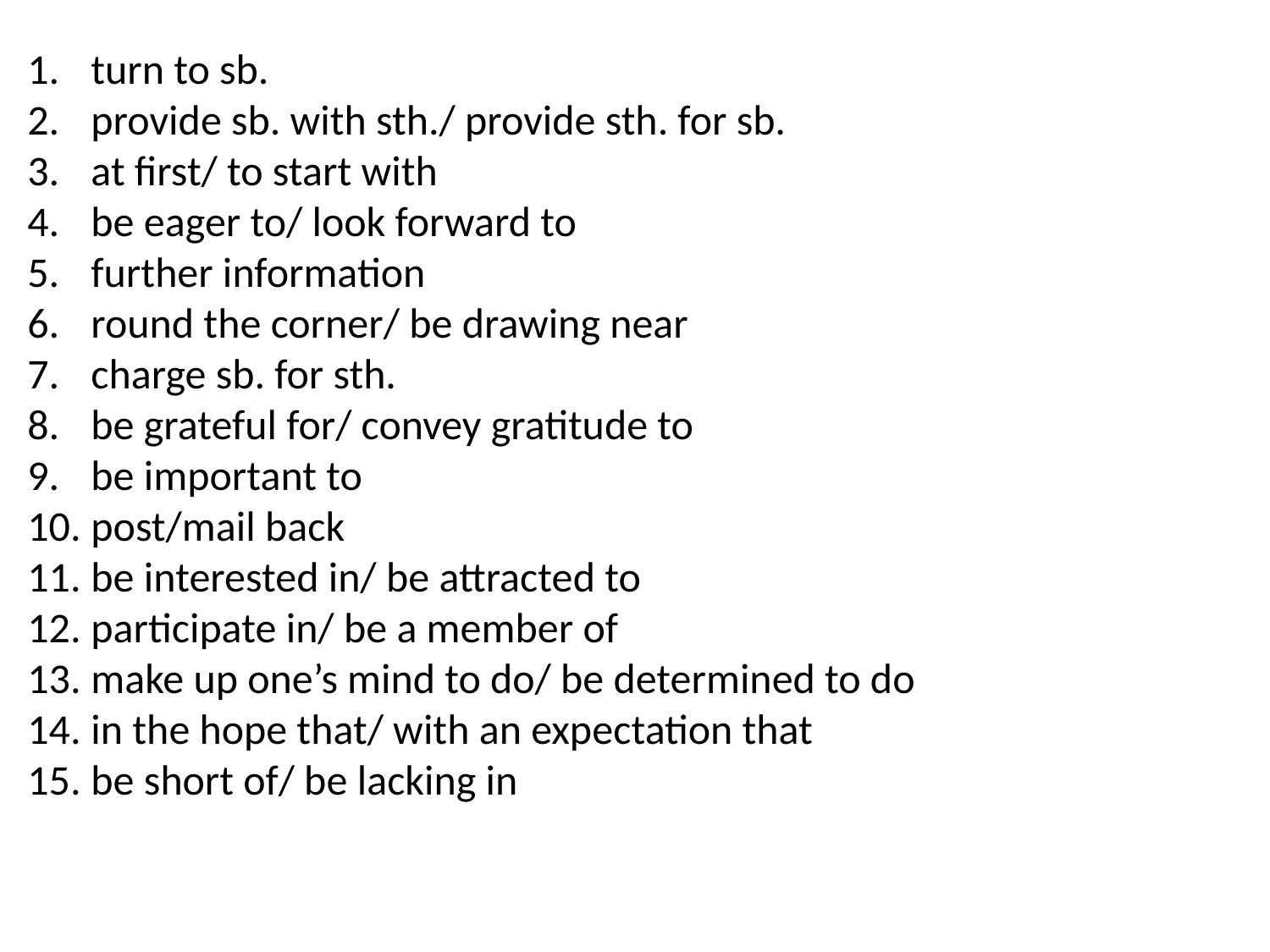

turn to sb.
provide sb. with sth./ provide sth. for sb.
at first/ to start with
be eager to/ look forward to
further information
round the corner/ be drawing near
charge sb. for sth.
be grateful for/ convey gratitude to
be important to
post/mail back
be interested in/ be attracted to
participate in/ be a member of
make up one’s mind to do/ be determined to do
in the hope that/ with an expectation that
be short of/ be lacking in